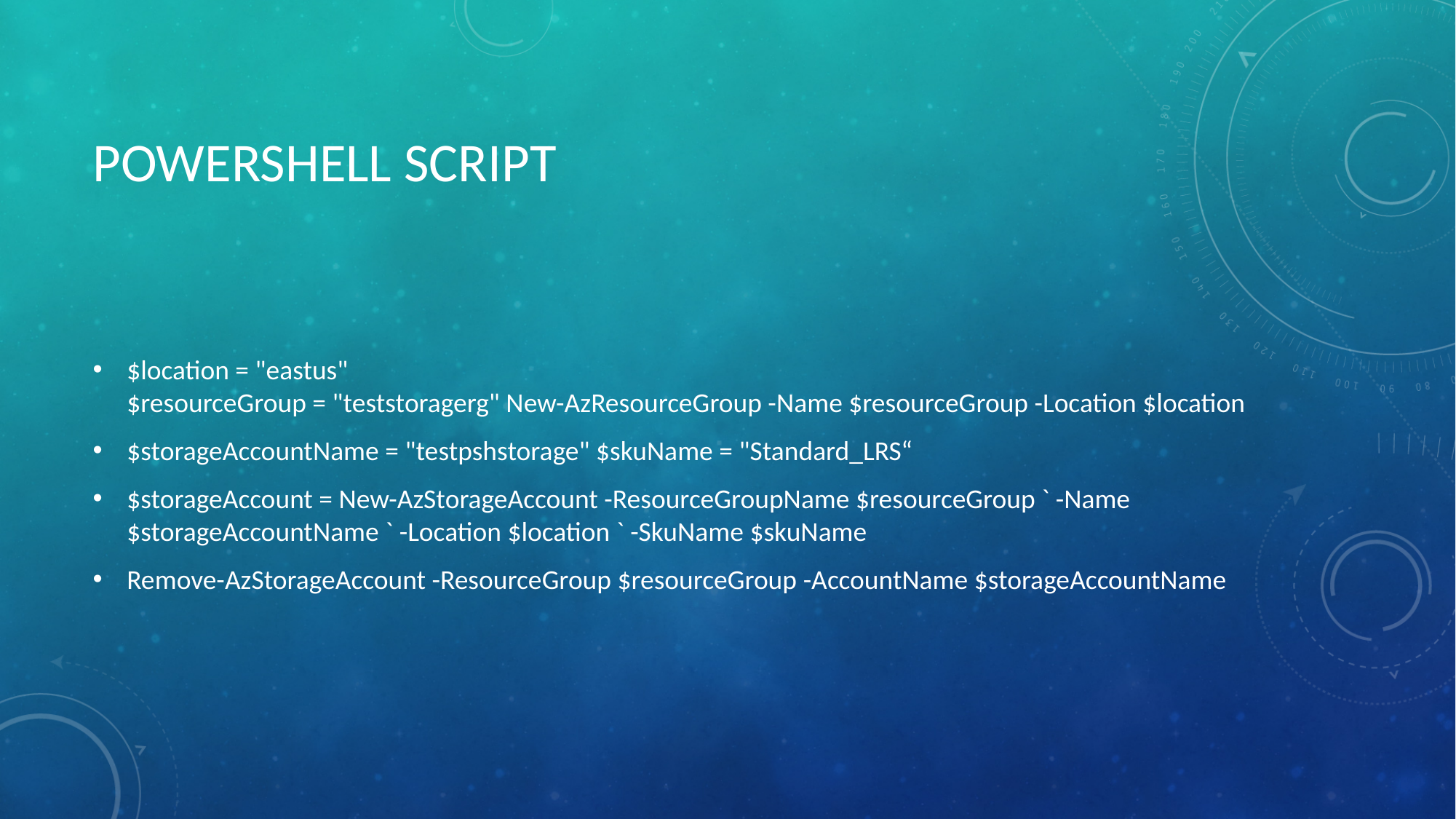

# PowerShell Script
$location = "eastus"
$resourceGroup = "teststoragerg" New-AzResourceGroup -Name $resourceGroup -Location $location
$storageAccountName = "testpshstorage" $skuName = "Standard_LRS“
$storageAccount = New-AzStorageAccount -ResourceGroupName $resourceGroup ` -Name        $storageAccountName ` -Location $location ` -SkuName $skuName
Remove-AzStorageAccount -ResourceGroup $resourceGroup -AccountName $storageAccountName